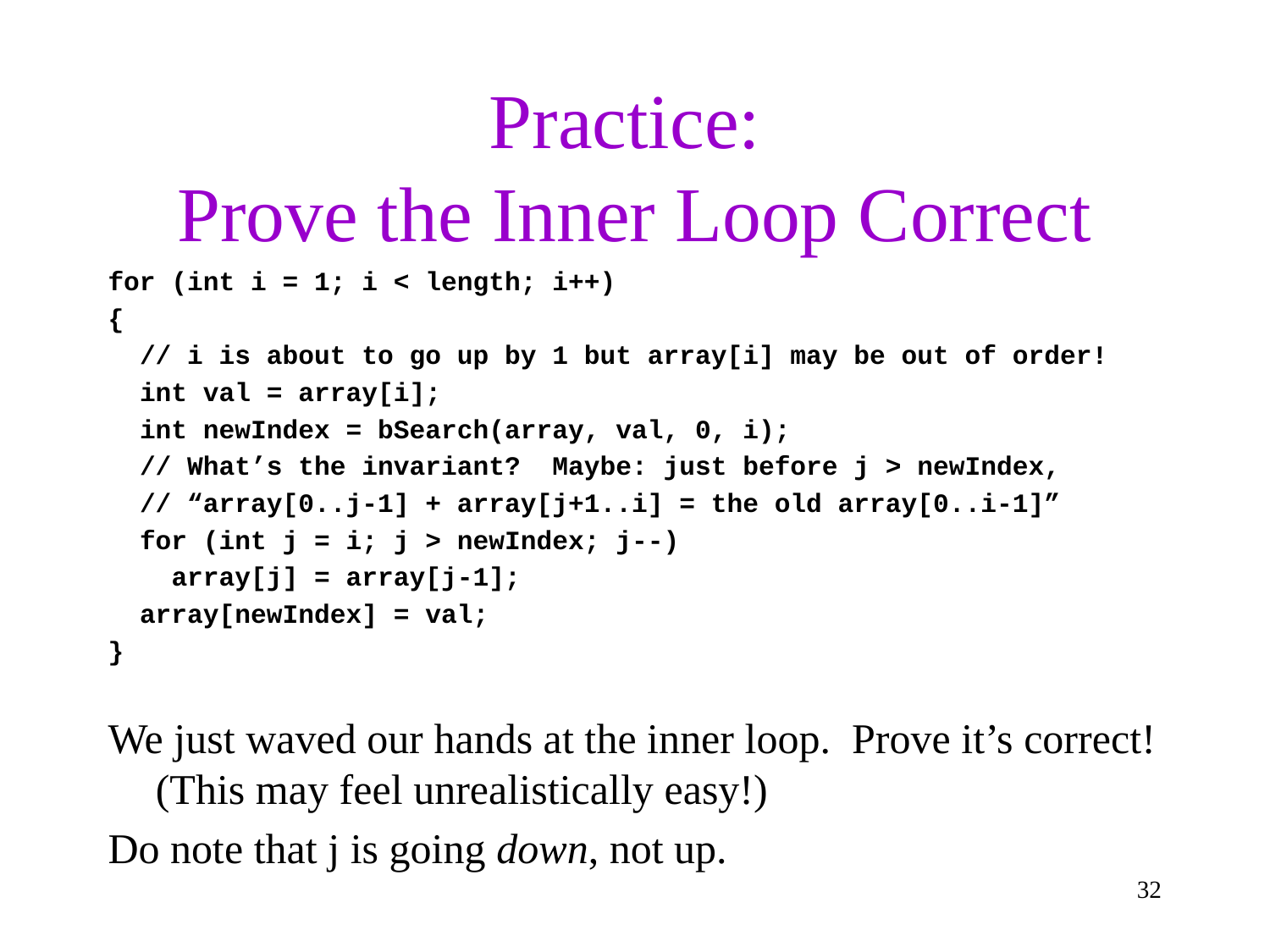

# Practice: Prove the Inner Loop Correct
for (int i = 1; i < length; i++)
{
  // i is about to go up by 1 but array[i] may be out of order!
  int val = array[i];
  int newIndex = bSearch(array, val, 0, i);
  // What’s the invariant?  Maybe: just before j > newIndex,
  // “array[0..j-1] + array[j+1..i] = the old array[0..i-1]”
  for (int j = i; j > newIndex; j--)
    array[j] = array[j-1];
  array[newIndex] = val;
}

We just waved our hands at the inner loop.  Prove it’s correct! (This may feel unrealistically easy!)
Do note that j is going down, not up.
32